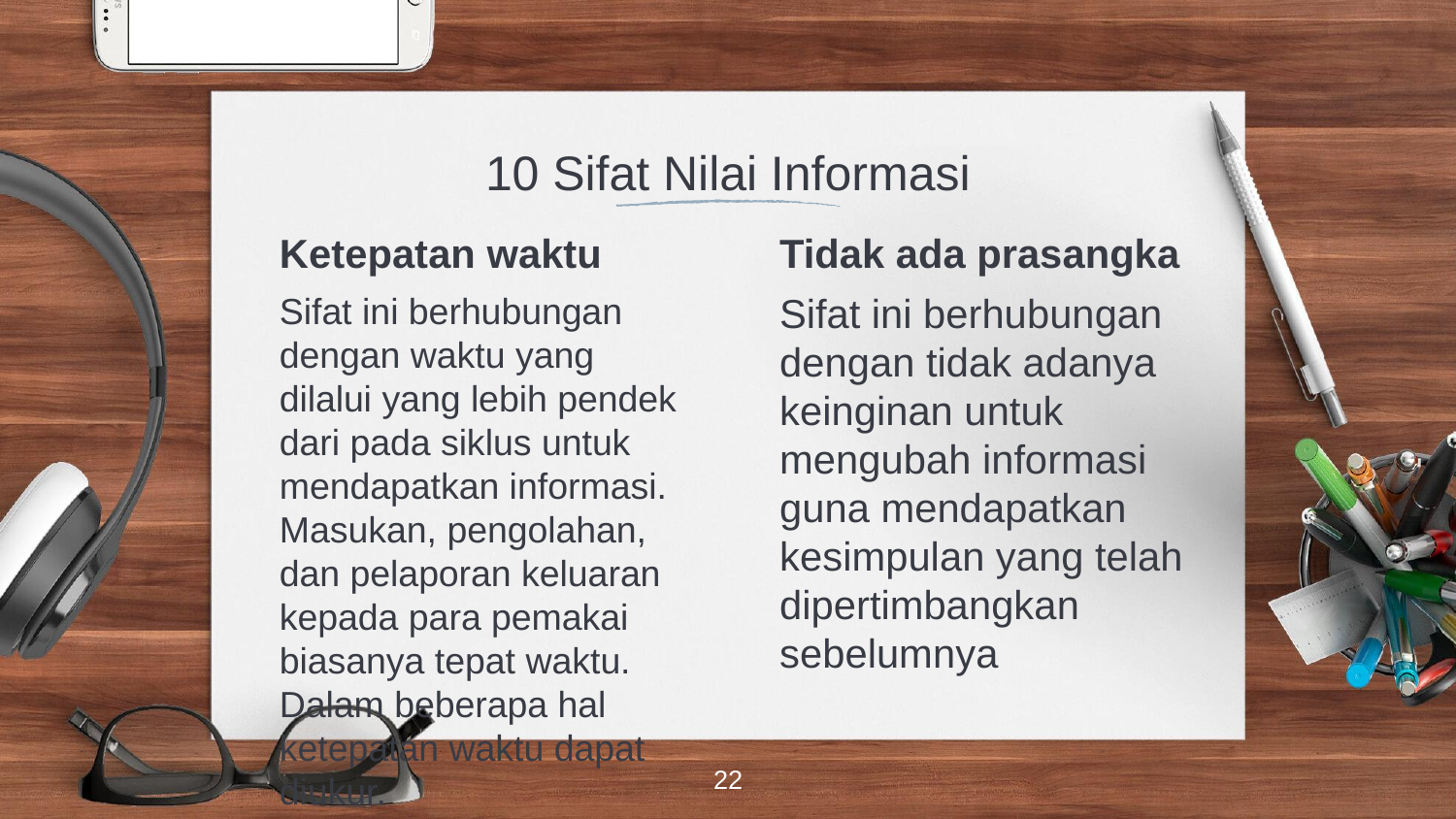

# 10 Sifat Nilai Informasi
Ketepatan waktu
Sifat ini berhubungan dengan waktu yang dilalui yang lebih pendek dari pada siklus untuk mendapatkan informasi. Masukan, pengolahan, dan pelaporan keluaran kepada para pemakai biasanya tepat waktu. Dalam beberapa hal ketepatan waktu dapat diukur.
Tidak ada prasangka
Sifat ini berhubungan dengan tidak adanya keinginan untuk mengubah informasi guna mendapatkan kesimpulan yang telah dipertimbangkan sebelumnya
22